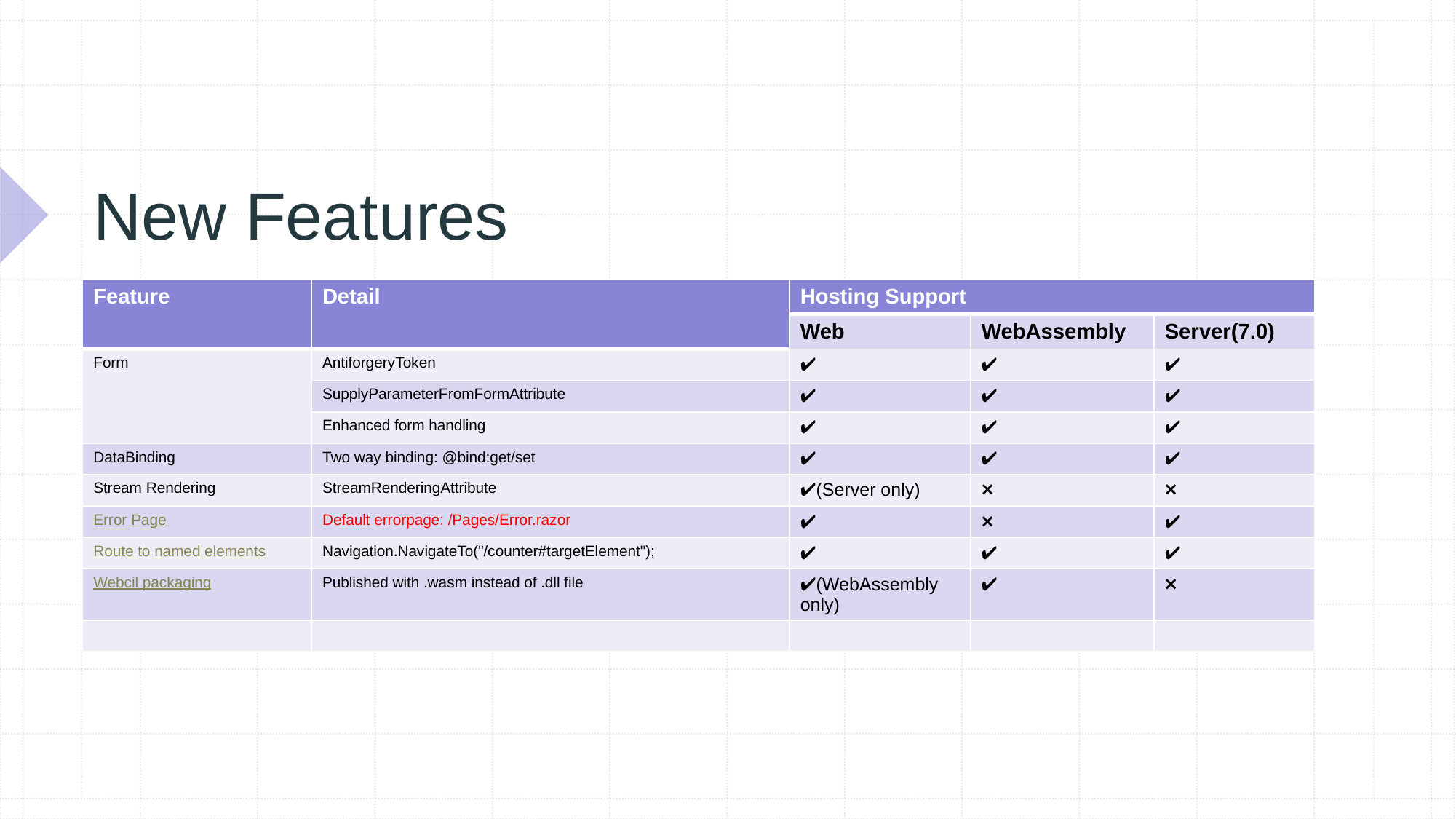

# New Features
| Feature | Detail | Hosting Support |  |  |
| --- | --- | --- | --- | --- |
|  |  | Web | WebAssembly | Server(7.0) |
| Form | AntiforgeryToken | ✔️ | ✔️ | ✔️ |
|  | SupplyParameterFromFormAttribute | ✔️ | ✔️ | ✔️ |
|  | Enhanced form handling | ✔️ | ✔️ | ✔️ |
| DataBinding | Two way binding: @bind:get/set | ✔️ | ✔️ | ✔️ |
| Stream Rendering | StreamRenderingAttribute | ✔️(Server only) | ❌ | ❌ |
| Error Page | Default errorpage: /Pages/Error.razor | ✔️ | ❌ | ✔️ |
| Route to named elements | Navigation.NavigateTo("/counter#targetElement"); | ✔️ | ✔️ | ✔️ |
| Webcil packaging | Published with .wasm instead of .dll file | ✔️(WebAssembly only) | ✔️ | ❌ |
|  |  |  |  |  |